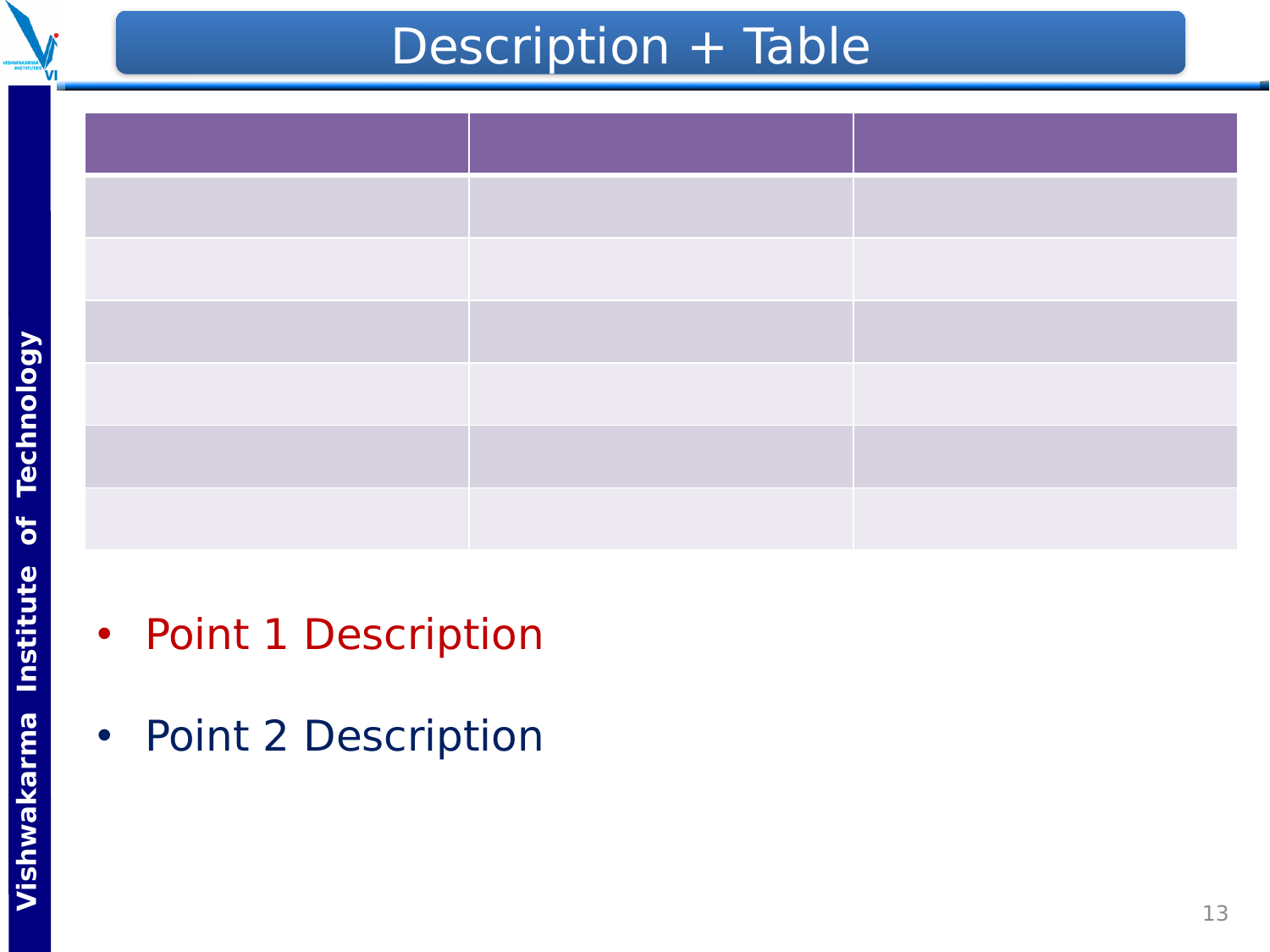

# Description + Table
|  |  |  |
| --- | --- | --- |
|  |  |  |
|  |  |  |
|  |  |  |
|  |  |  |
|  |  |  |
|  |  |  |

Point 1 Description
Point 2 Description
13